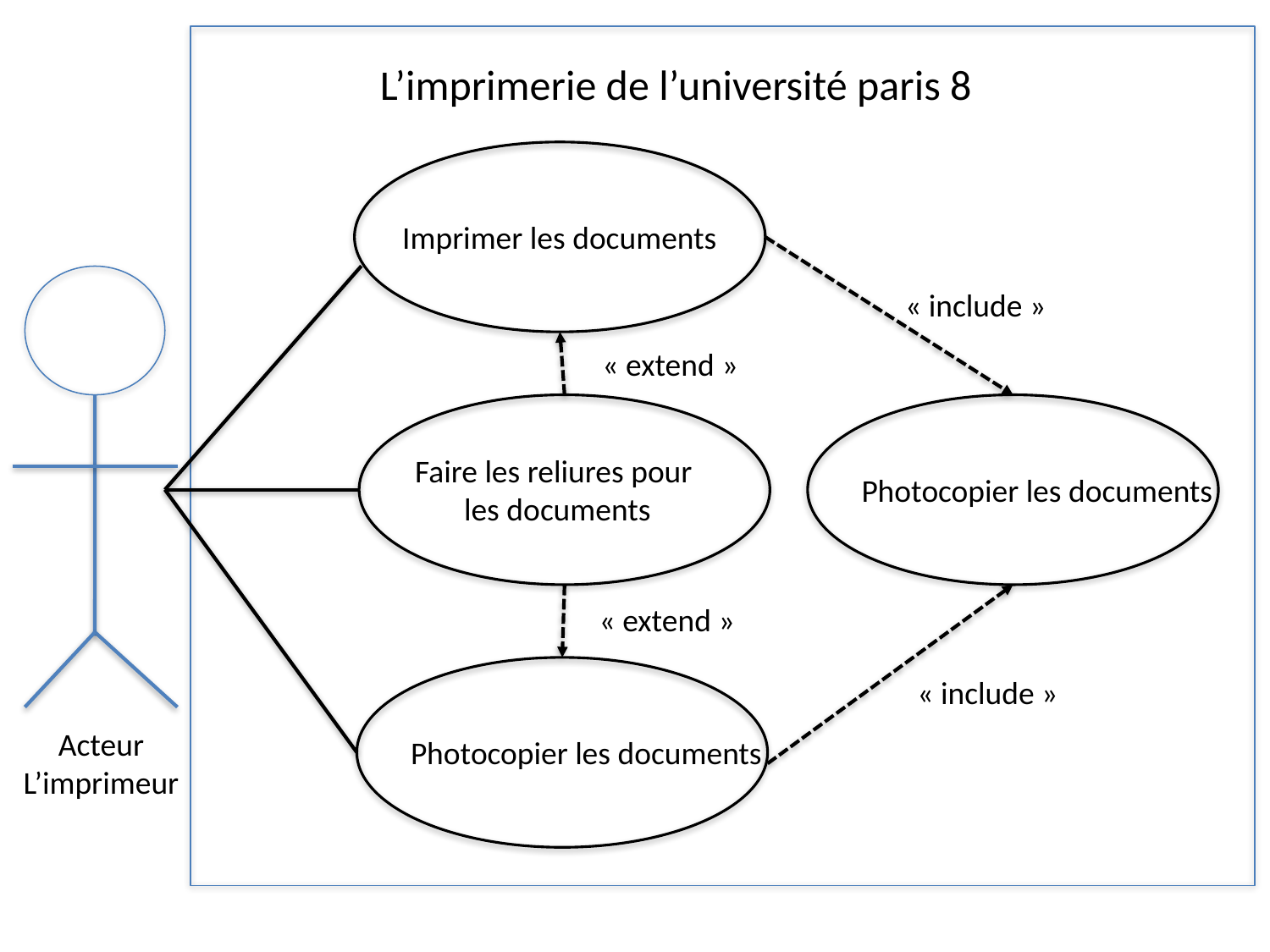

L’imprimerie de l’université paris 8

Imprimer les documents

« include »
« extend »

Faire les reliures pour
les documents
Photocopier les documents
« extend »

« include »
Acteur
L’imprimeur
Photocopier les documents